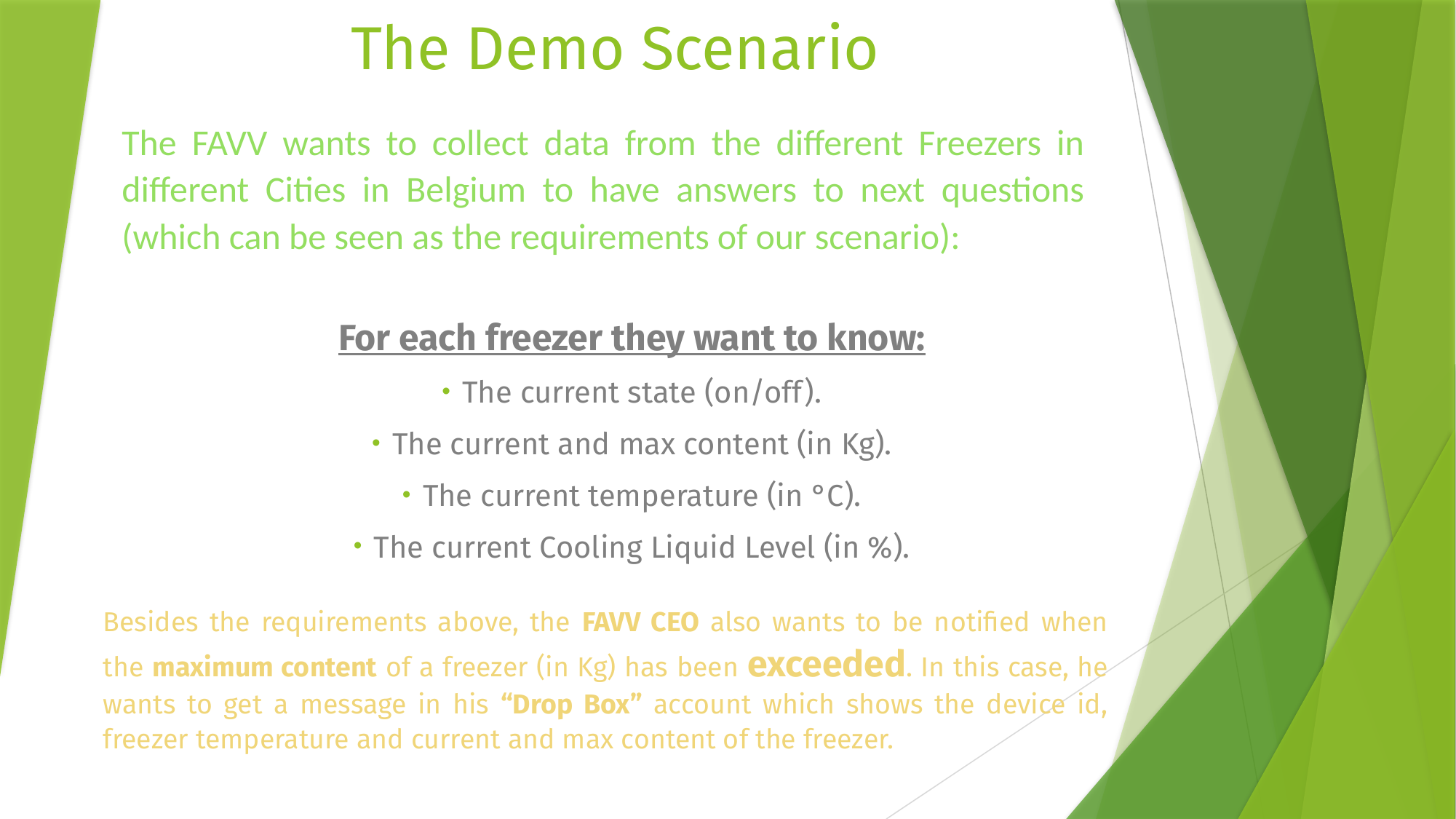

# The Demo Scenario
The FAVV wants to collect data from the different Freezers in different Cities in Belgium to have answers to next questions (which can be seen as the requirements of our scenario):
For each freezer they want to know:
The current state (on/off).
The current and max content (in Kg).
The current temperature (in °C).
The current Cooling Liquid Level (in %).

Besides the requirements above, the FAVV CEO also wants to be notified when the maximum content of a freezer (in Kg) has been exceeded. In this case, he wants to get a message in his “Drop Box” account which shows the device id, freezer temperature and current and max content of the freezer.